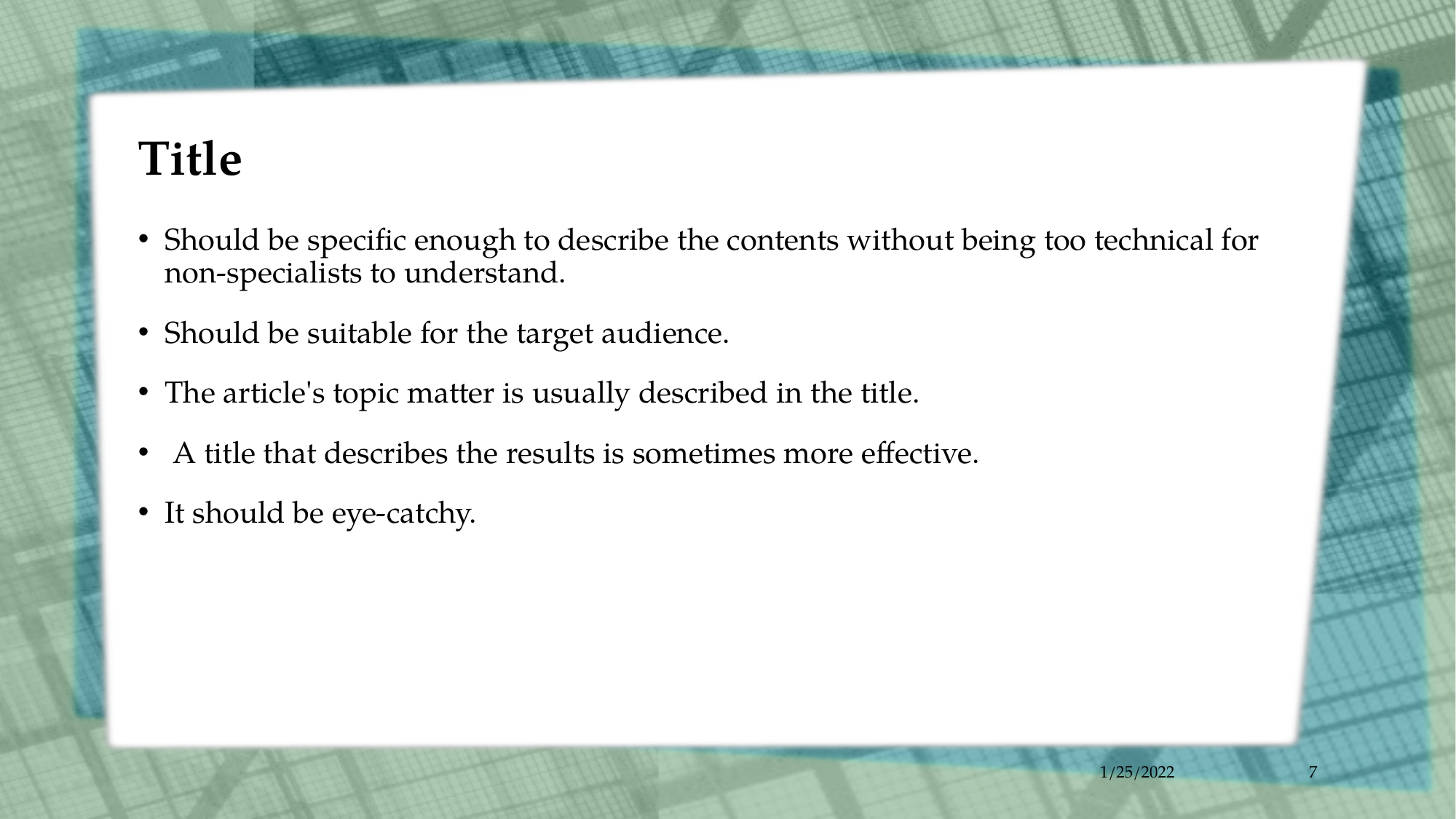

# Title
Should be specific enough to describe the contents without being too technical for non-specialists to understand.
Should be suitable for the target audience.
The article's topic matter is usually described in the title.
 A title that describes the results is sometimes more effective.
It should be eye-catchy.
1/25/2022
7